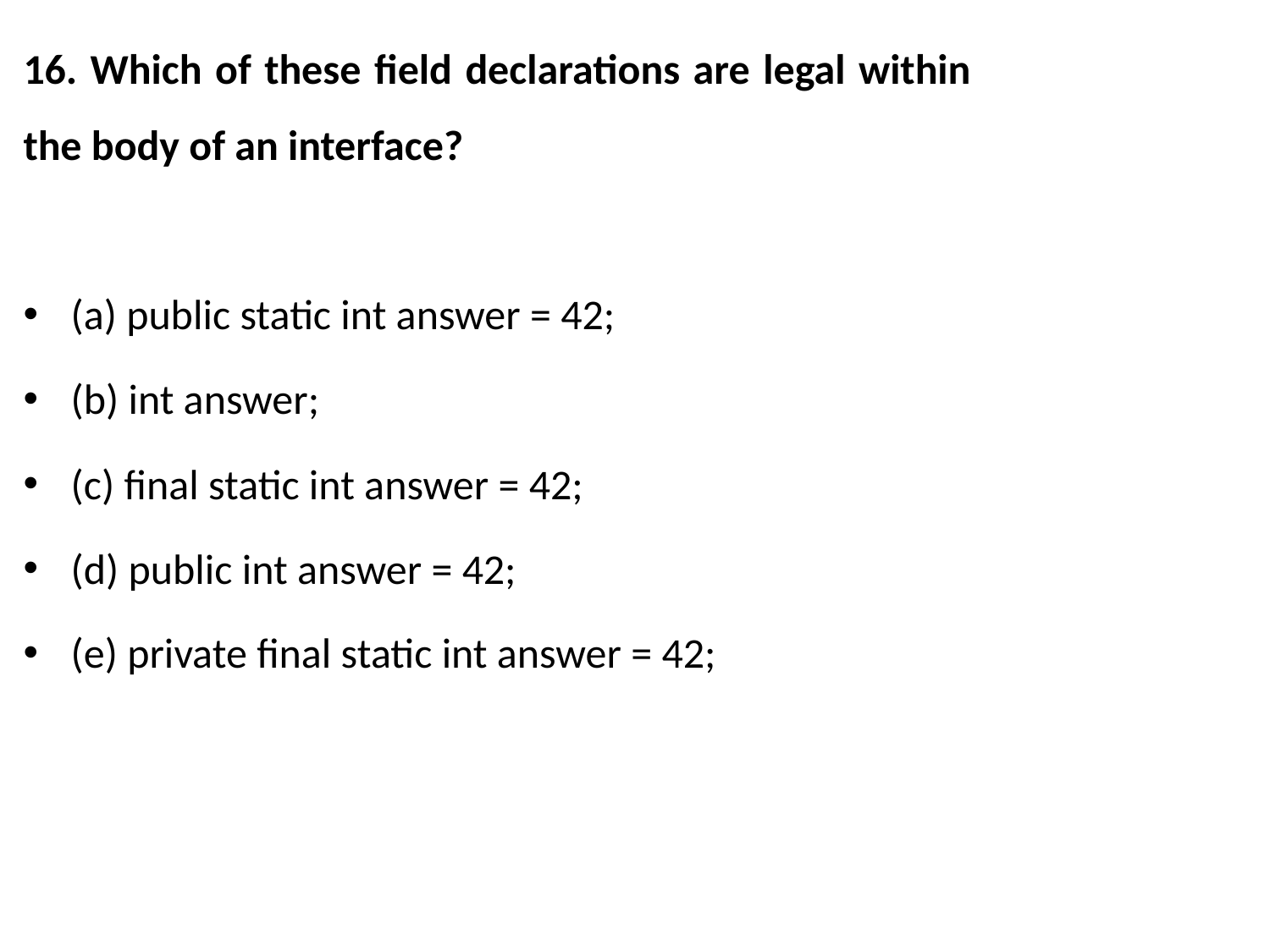

16. Which of these field declarations are legal within the body of an interface?

(a) public static int answer = 42;
(b) int answer;
(c) final static int answer = 42;
(d) public int answer = 42;
(e) private final static int answer = 42;